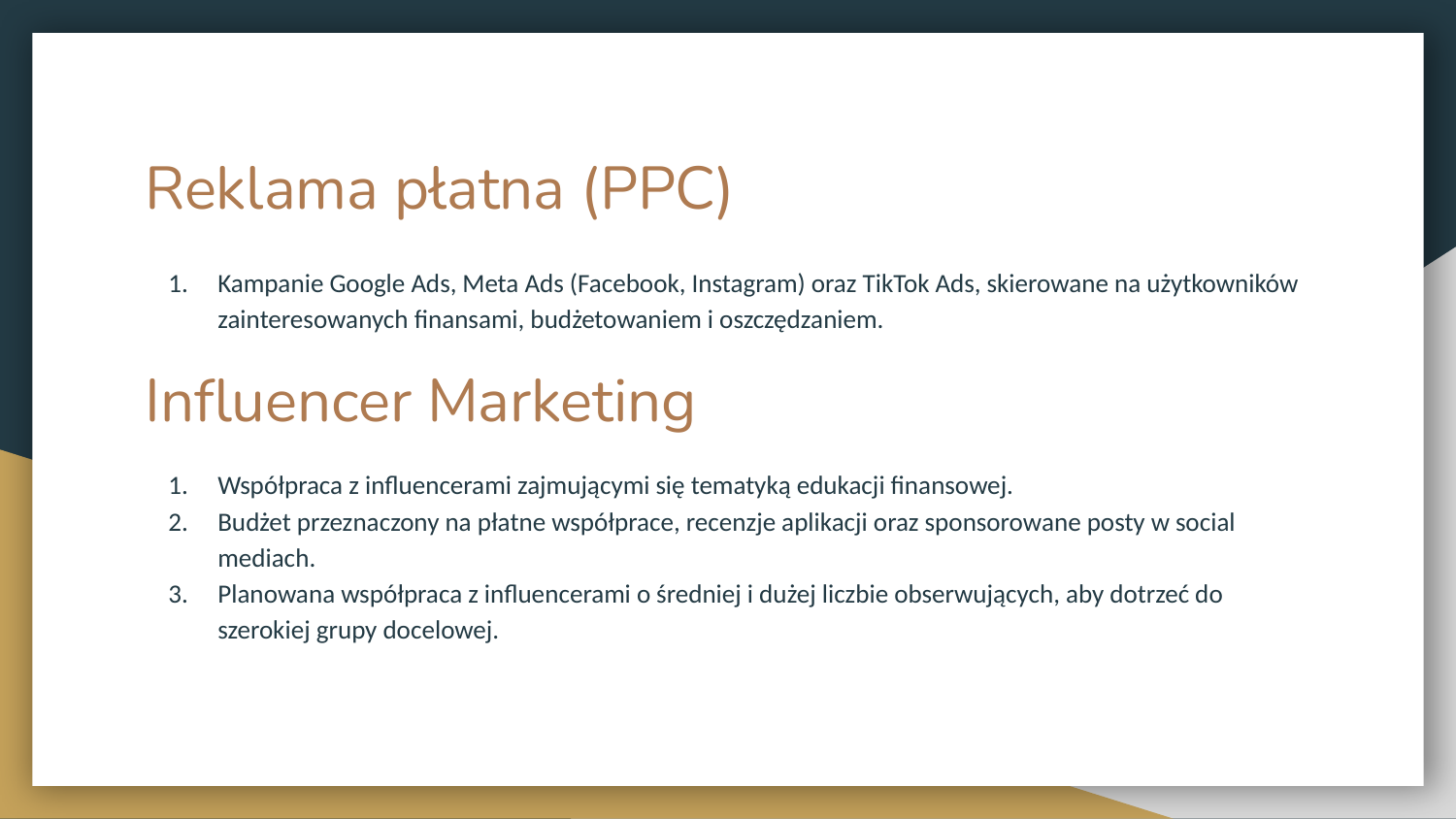

# Reklama płatna (PPC)
Kampanie Google Ads, Meta Ads (Facebook, Instagram) oraz TikTok Ads, skierowane na użytkowników zainteresowanych finansami, budżetowaniem i oszczędzaniem.

Influencer Marketing
Współpraca z influencerami zajmującymi się tematyką edukacji finansowej.
Budżet przeznaczony na płatne współprace, recenzje aplikacji oraz sponsorowane posty w social mediach.
Planowana współpraca z influencerami o średniej i dużej liczbie obserwujących, aby dotrzeć do szerokiej grupy docelowej.